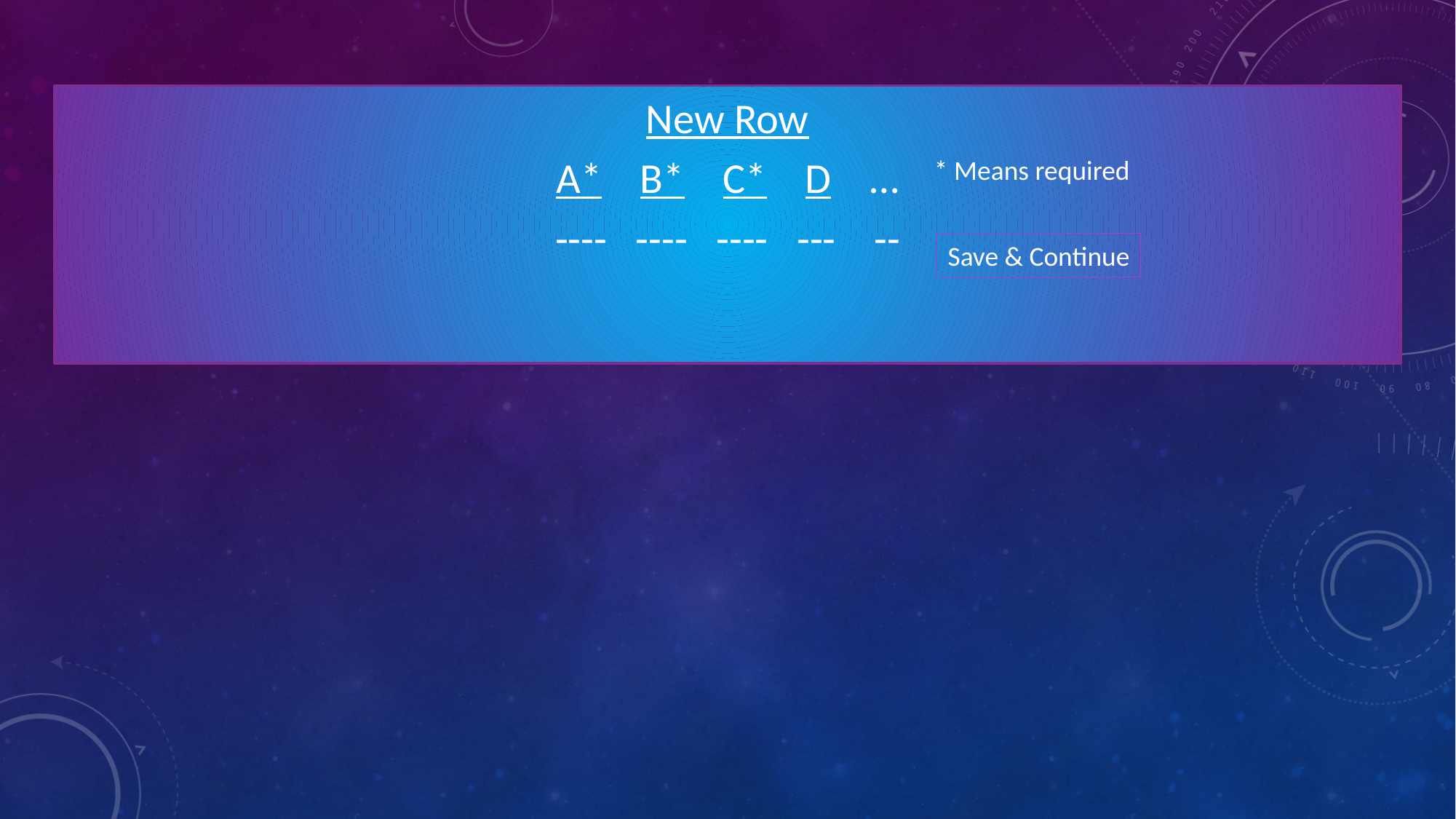

New Row
A*    B*    C*    D    …
----   ----   ----   ---    --
* Means required
Save & Continue